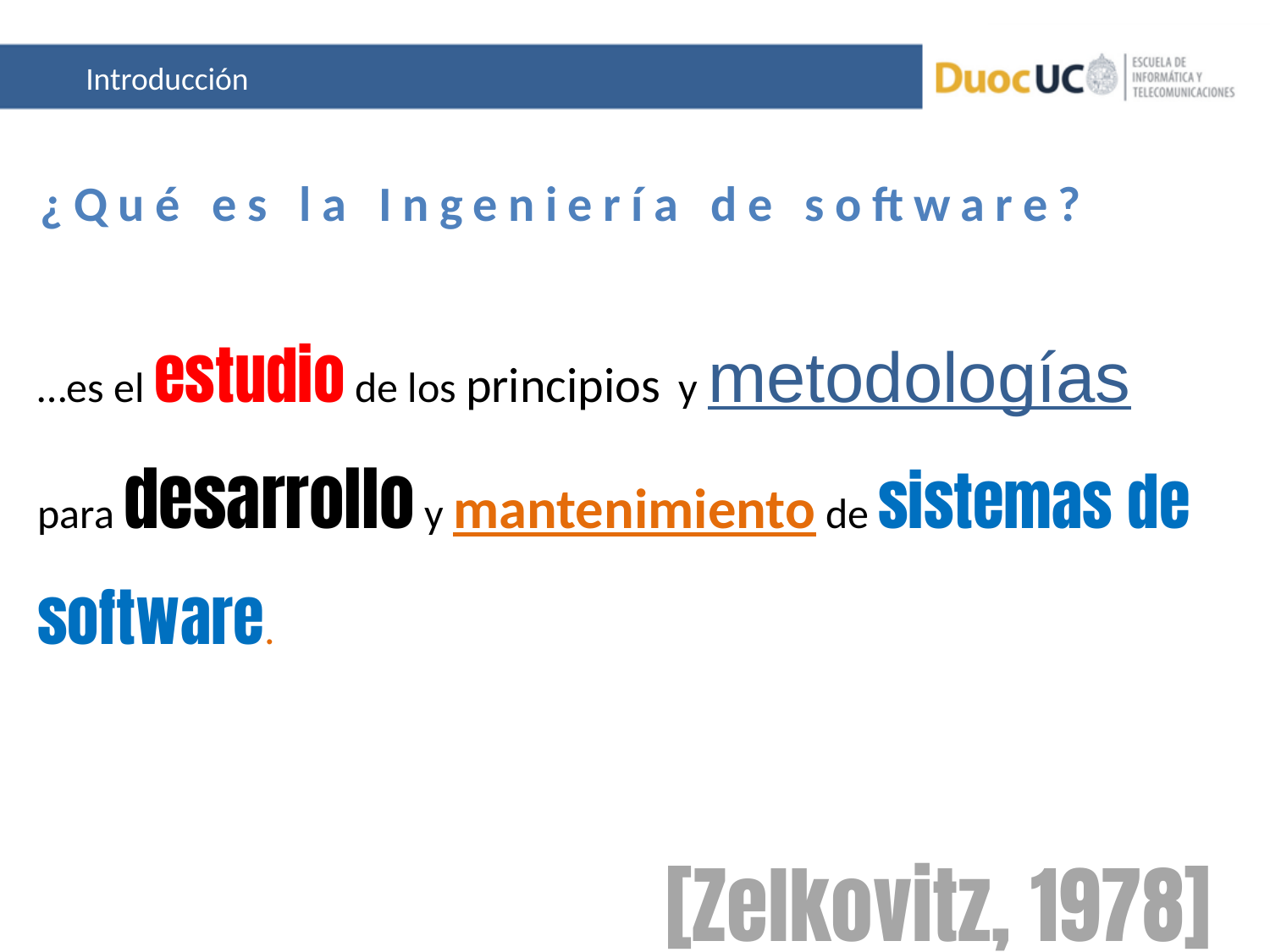

Introducción
¿Qué es la Ingeniería de software?
…es el estudio de los principios  y metodologías para desarrollo y mantenimiento de sistemas de software.
[Zelkovitz, 1978]